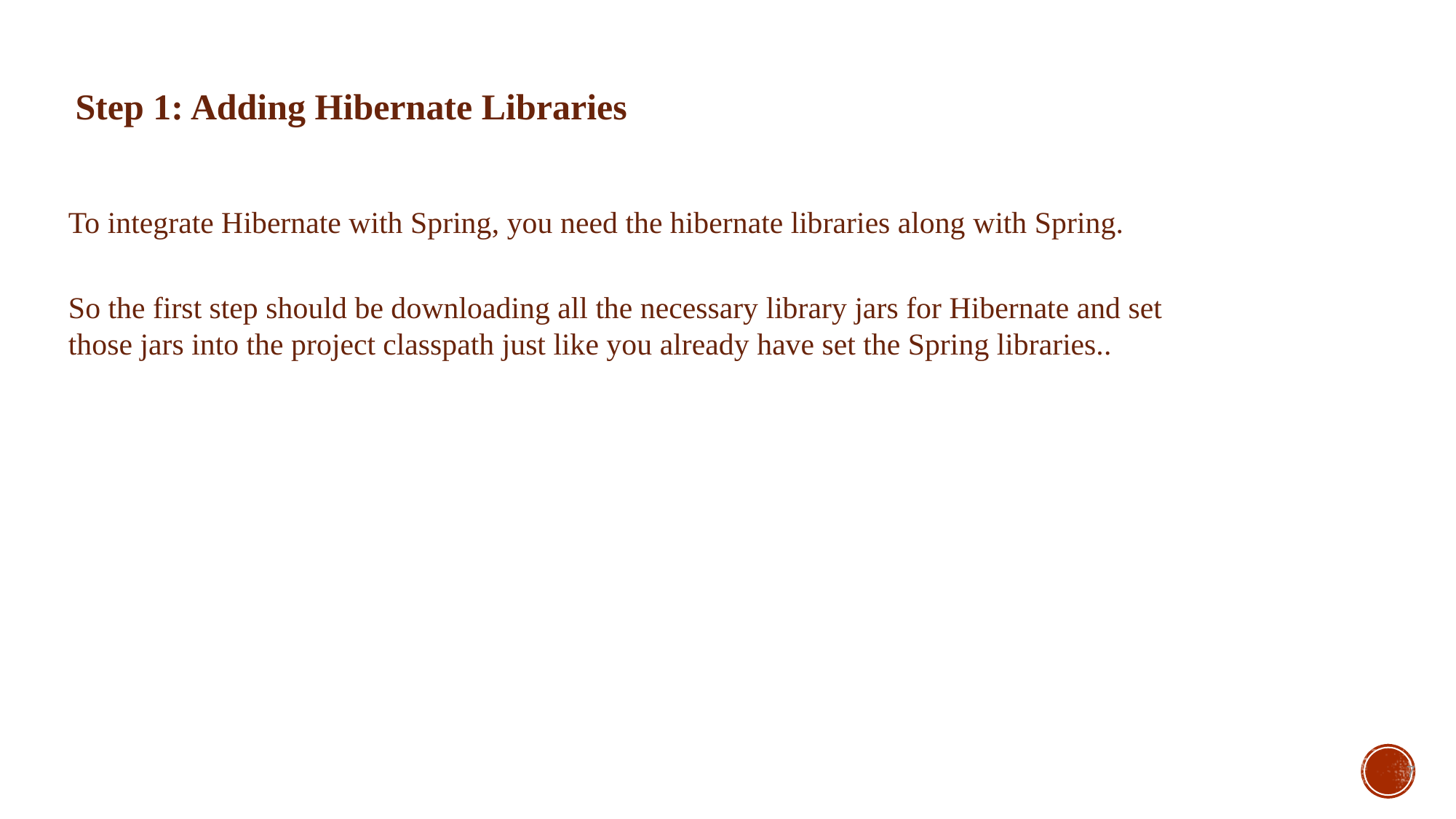

Step 1: Adding Hibernate Libraries
To integrate Hibernate with Spring, you need the hibernate libraries along with Spring.

So the first step should be downloading all the necessary library jars for Hibernate and set those jars into the project classpath just like you already have set the Spring libraries..
7